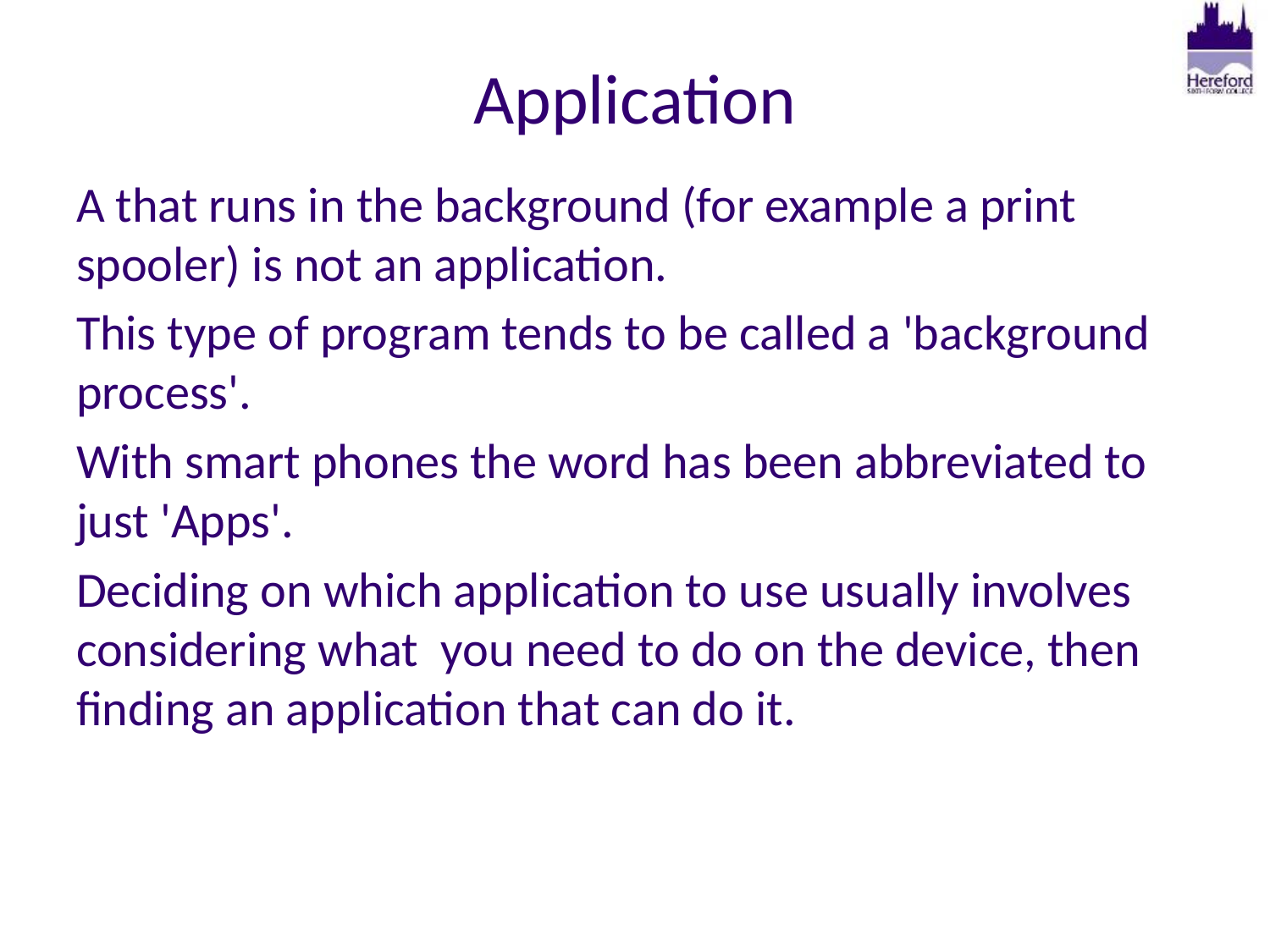

# Application
A that runs in the background (for example a print spooler) is not an application.
This type of program tends to be called a 'background process'.
With smart phones the word has been abbreviated to just 'Apps'.
Deciding on which application to use usually involves considering what  you need to do on the device, then finding an application that can do it.